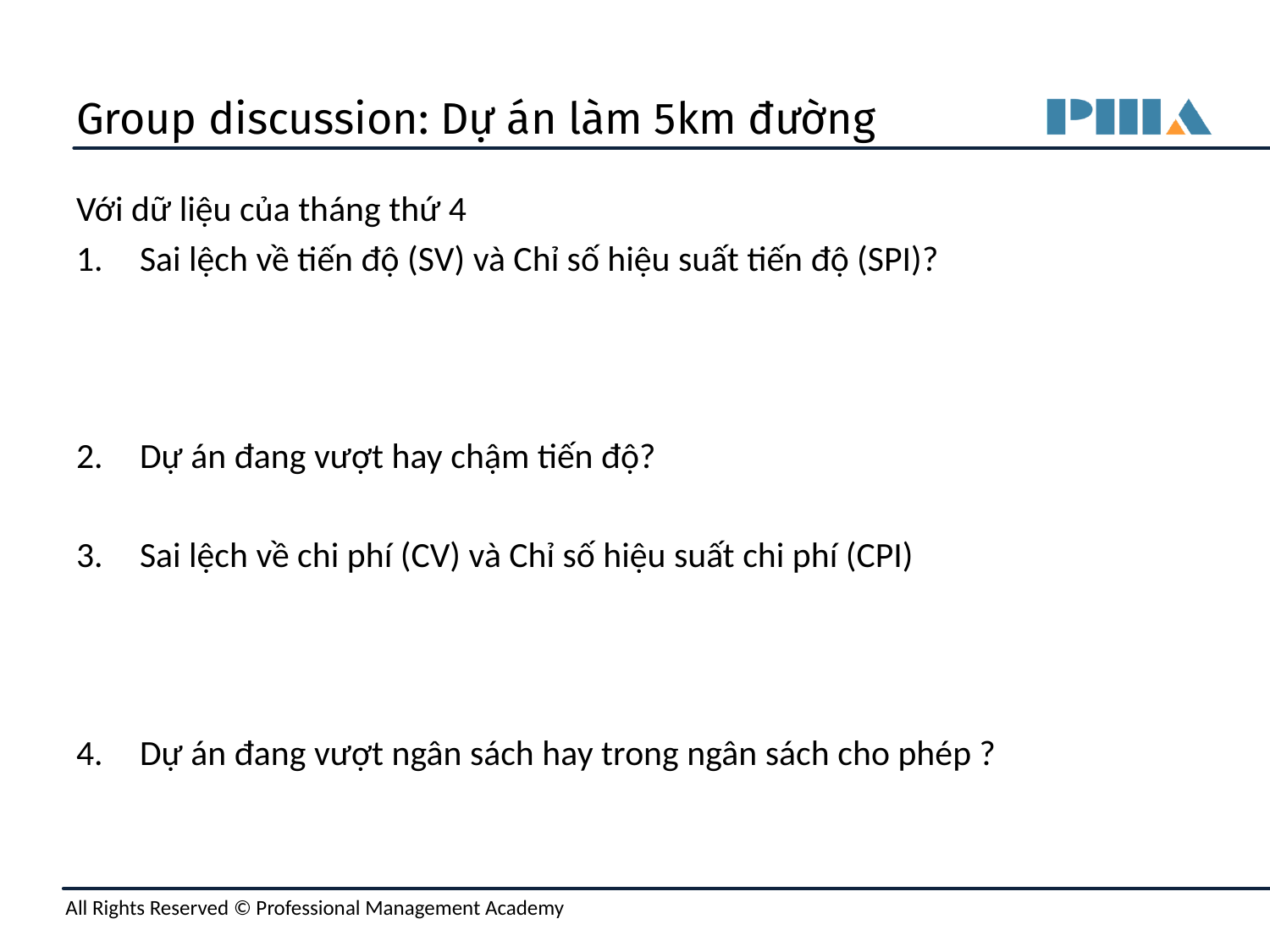

# Group discussion: Dự án làm 5km đường
Với dữ liệu của tháng thứ 4
Sai lệch về tiến độ (SV) và Chỉ số hiệu suất tiến độ (SPI)?

Dự án đang vượt hay chậm tiến độ?

Sai lệch về chi phí (CV) và Chỉ số hiệu suất chi phí (CPI)

Dự án đang vượt ngân sách hay trong ngân sách cho phép ?